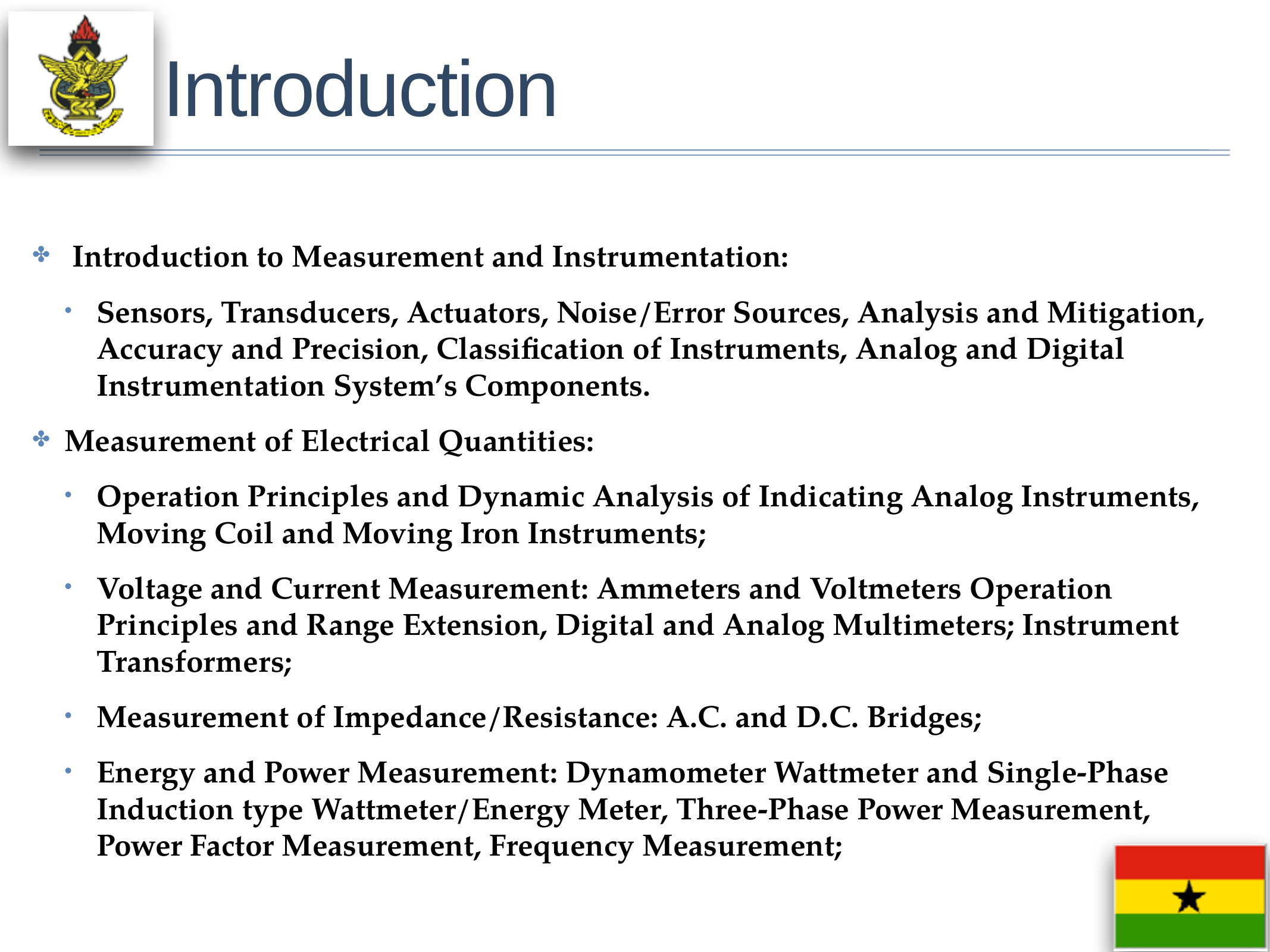

# Introduction
 Introduction to Measurement and Instrumentation:
Sensors, Transducers, Actuators, Noise/Error Sources, Analysis and Mitigation, Accuracy and Precision, Classification of Instruments, Analog and Digital Instrumentation System’s Components.
Measurement of Electrical Quantities:
Operation Principles and Dynamic Analysis of Indicating Analog Instruments, Moving Coil and Moving Iron Instruments;
Voltage and Current Measurement: Ammeters and Voltmeters Operation Principles and Range Extension, Digital and Analog Multimeters; Instrument Transformers;
Measurement of Impedance/Resistance: A.C. and D.C. Bridges;
Energy and Power Measurement: Dynamometer Wattmeter and Single-Phase Induction type Wattmeter/Energy Meter, Three-Phase Power Measurement, Power Factor Measurement, Frequency Measurement;